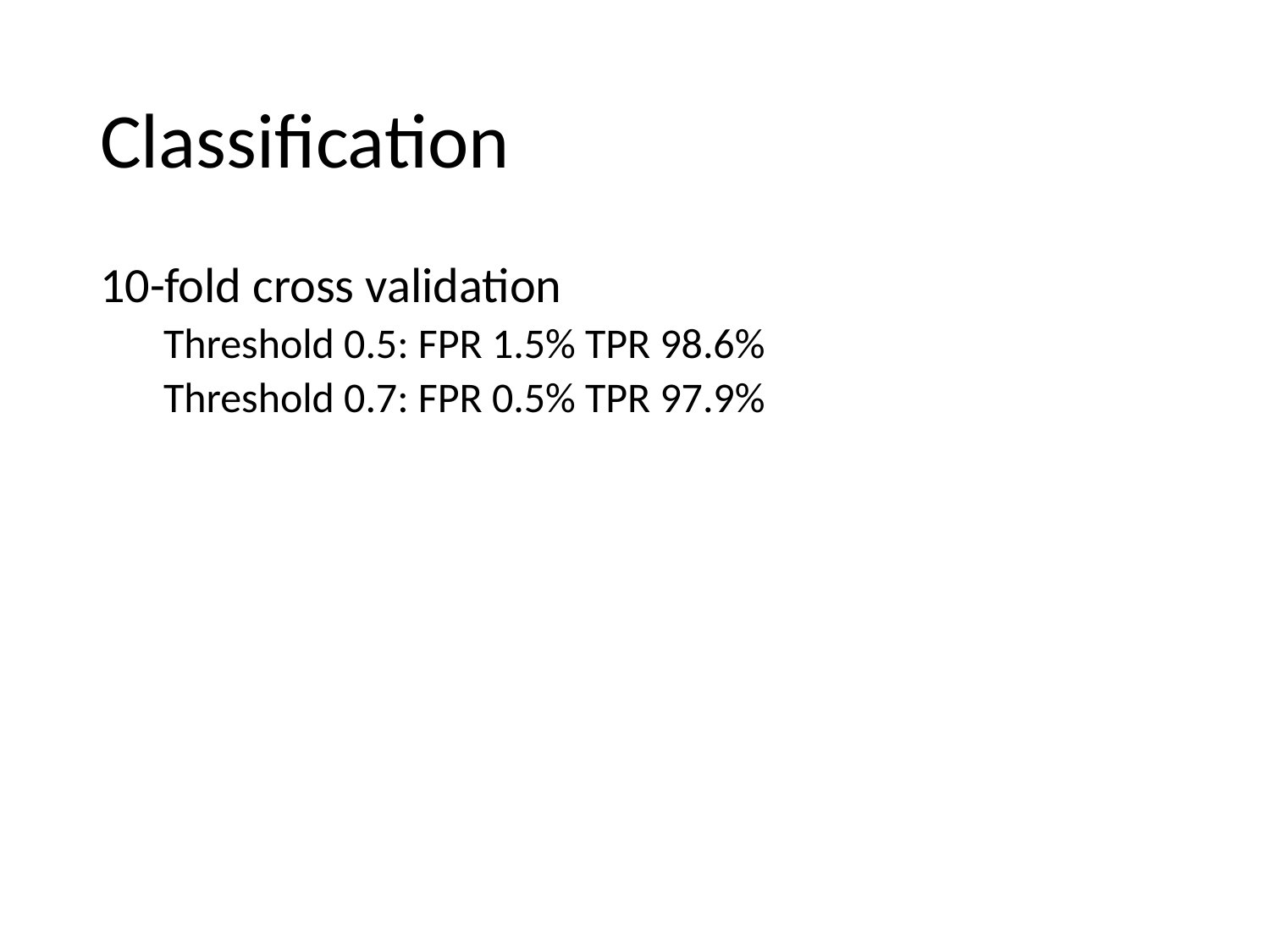

# Classification
10-fold cross validation
Threshold 0.5: FPR 1.5% TPR 98.6%
Threshold 0.7: FPR 0.5% TPR 97.9%